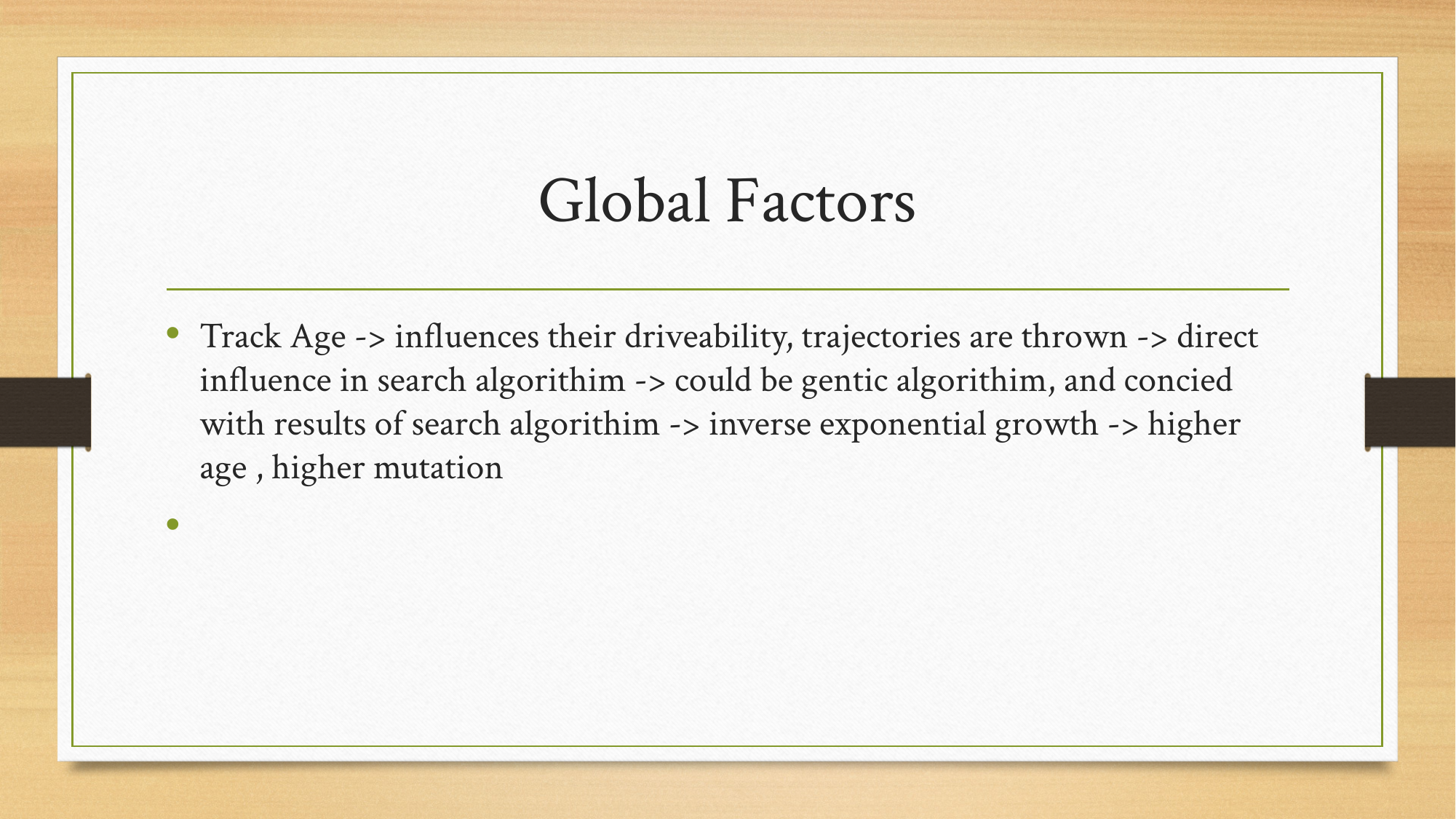

# Global Factors
Track Age -> influences their driveability, trajectories are thrown -> direct influence in search algorithim -> could be gentic algorithim, and concied with results of search algorithim -> inverse exponential growth -> higher age , higher mutation